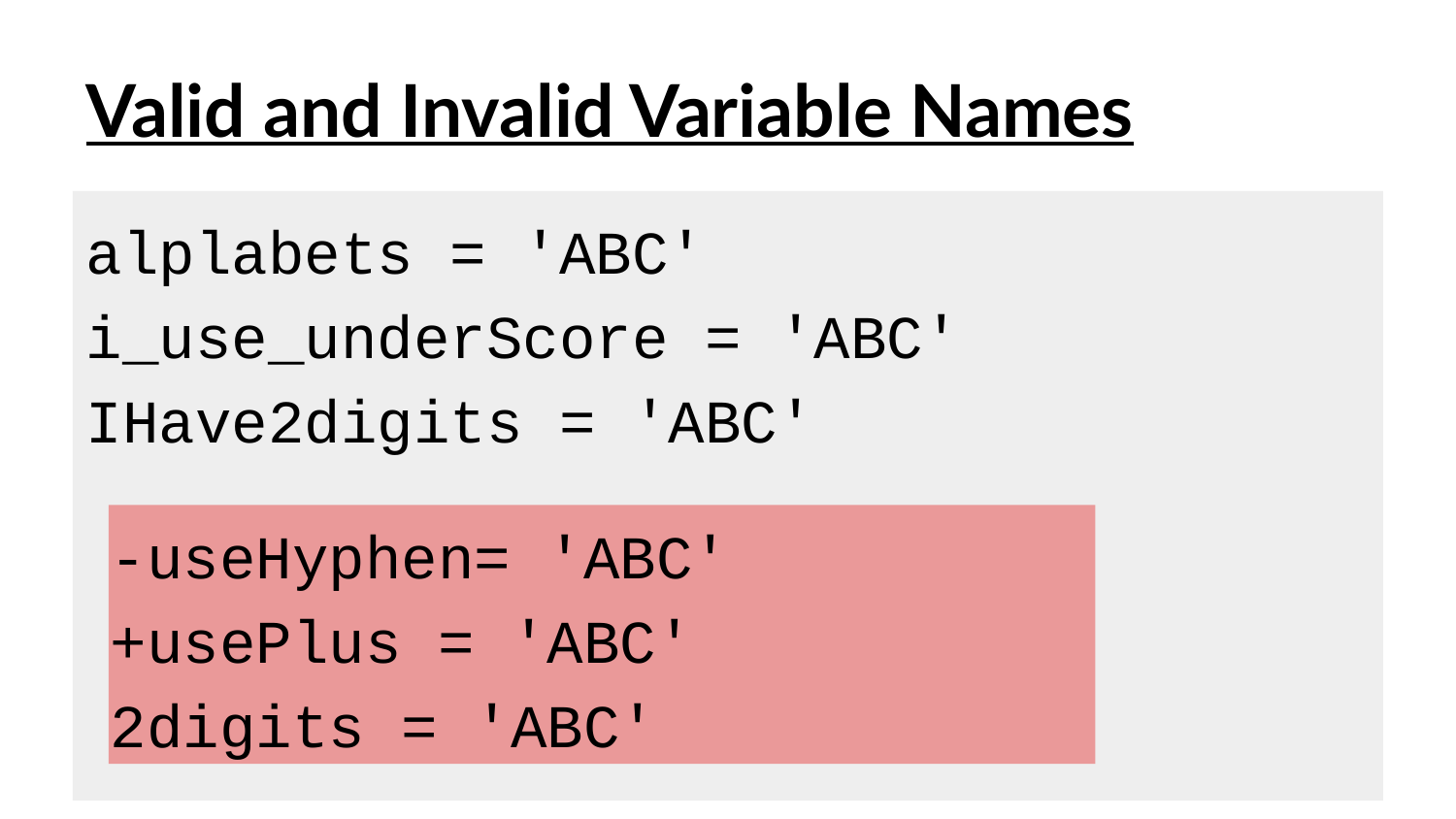

# Valid and Invalid Variable Names
alplabets = 'ABC'
i_use_underScore = 'ABC'
IHave2digits = 'ABC'
-useHyphen= 'ABC'
+usePlus = 'ABC'
2digits = 'ABC'